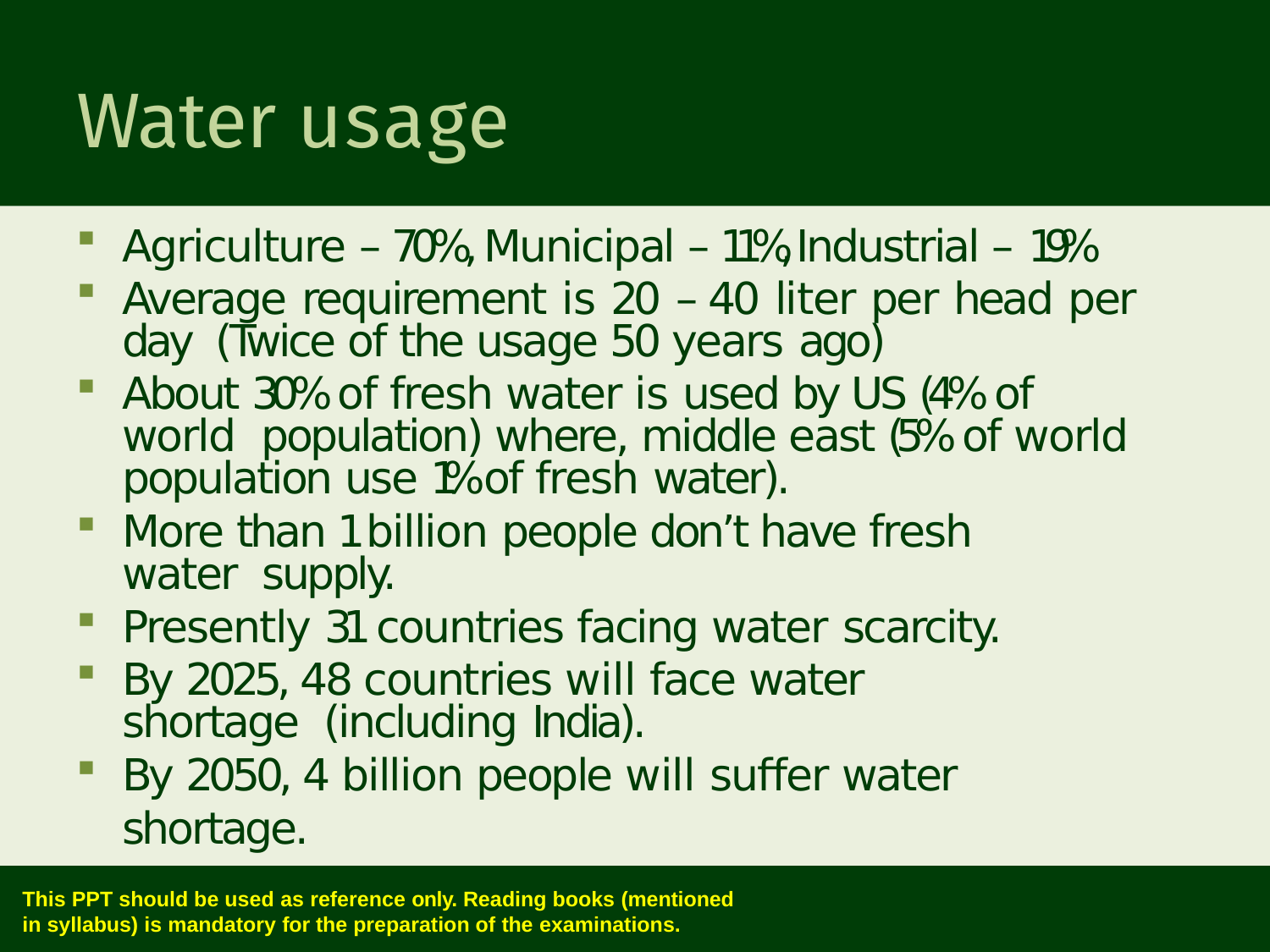

# Water usage
Agriculture – 70%, Municipal – 11%, Industrial – 19%
Average requirement is 20 – 40 liter per head per day  (Twice of the usage 50 years ago)
About 30% of fresh water is used by US (4% of world  population) where, middle east (5% of world  population use 1% of fresh water).
More than 1 billion people don’t have fresh water  supply.
Presently 31 countries facing water scarcity.
By 2025, 48 countries will face water shortage  (including India).
By 2050, 4 billion people will suffer water shortage.
This PPT should be used as reference only. Reading books (mentioned
in syllabus) is mandatory for the preparation of the examinations.